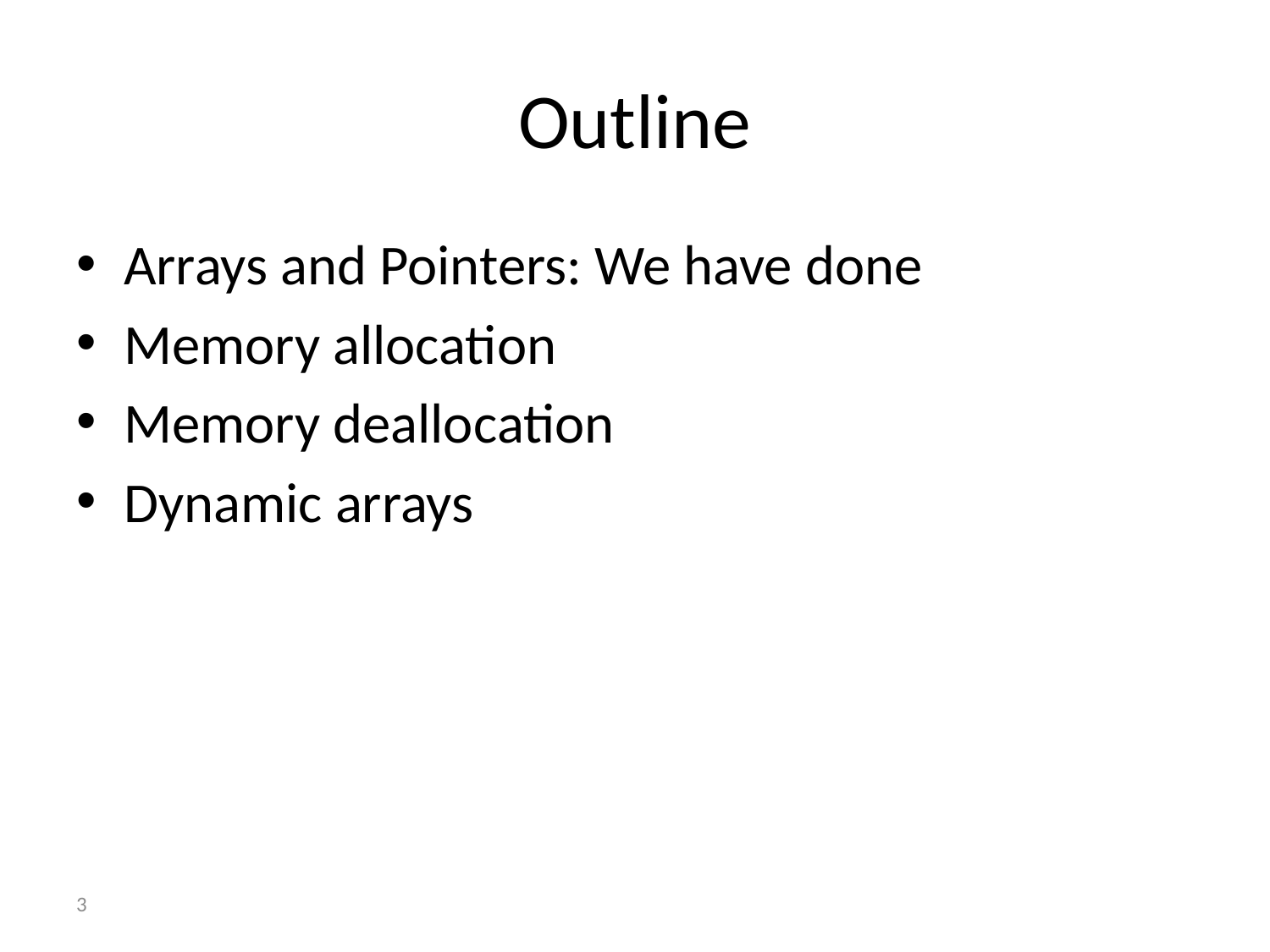

# Outline
Arrays and Pointers: We have done
Memory allocation
Memory deallocation
Dynamic arrays
3